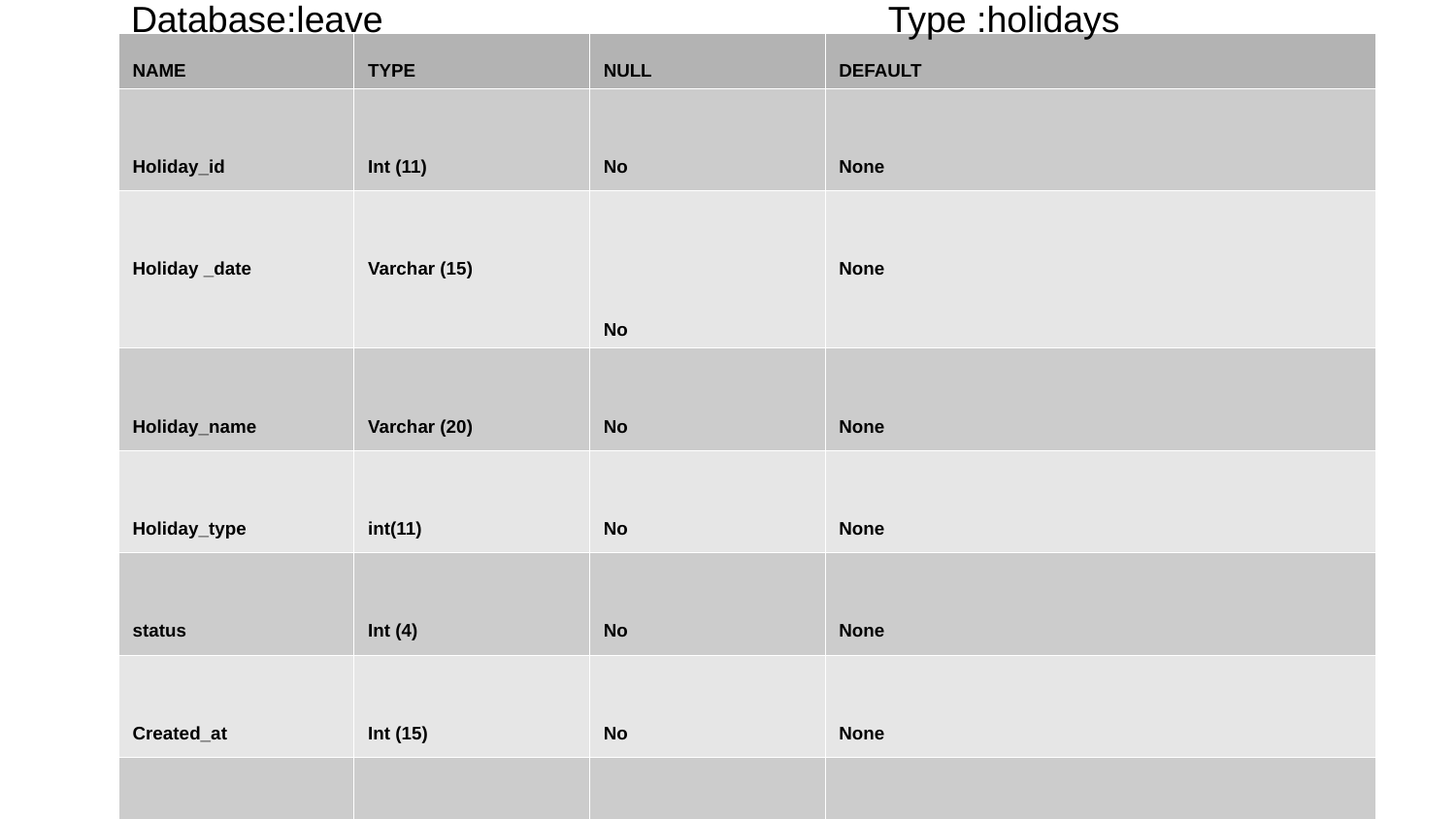

Database:leave
Type :holidays
| NAME | TYPE | NULL | DEFAULT |
| --- | --- | --- | --- |
| Holiday\_id | Int (11) | No | None |
| Holiday \_date | Varchar (15) | No | None |
| Holiday\_name | Varchar (20) | No | None |
| Holiday\_type | int(11) | No | None |
| status | Int (4) | No | None |
| Created\_at | Int (15) | No | None |
| updated\_at | Int (15) | No | None |